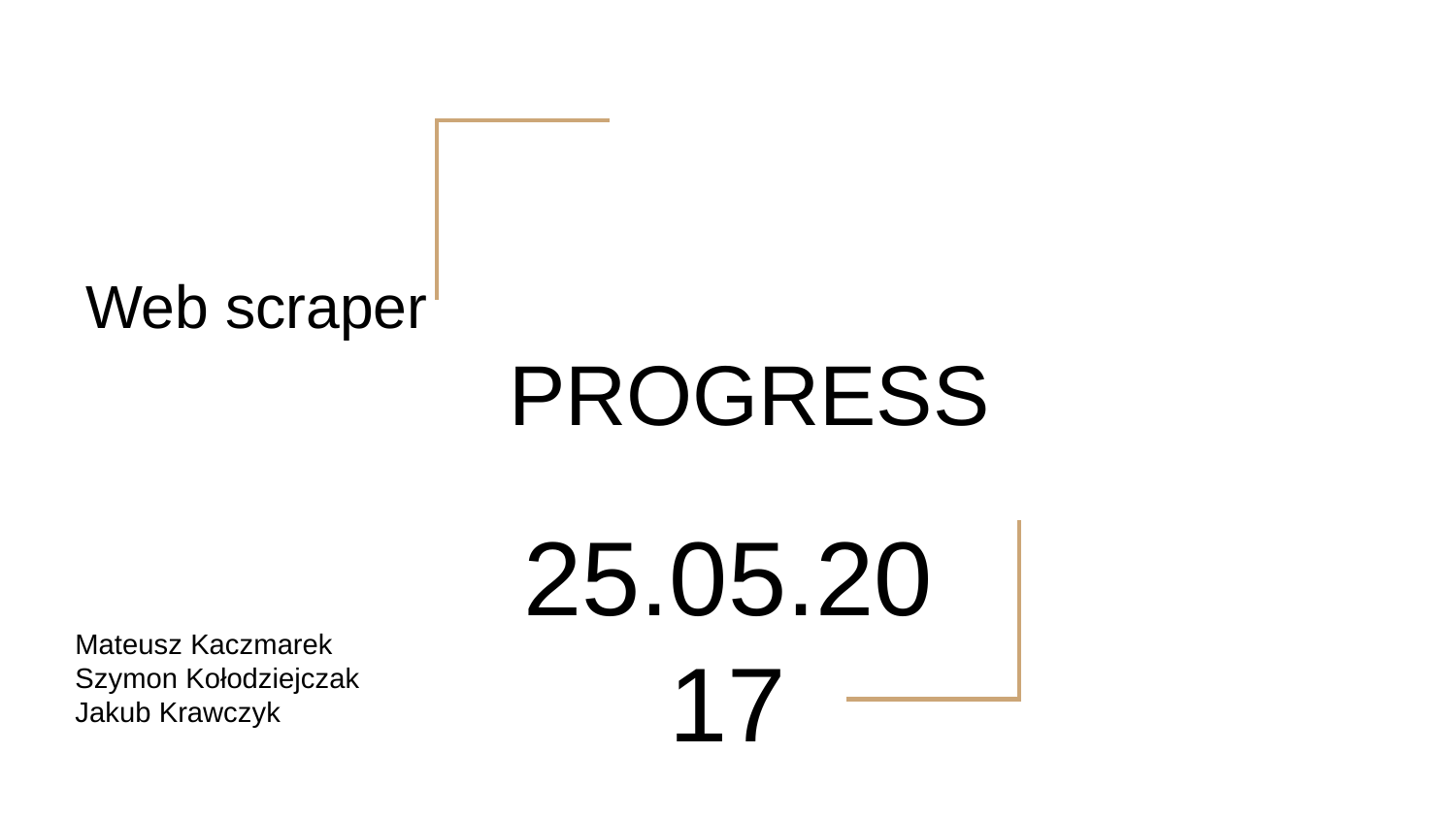

Web scraper
PROGRESS
25.05.2017
Mateusz Kaczmarek
Szymon Kołodziejczak
Jakub Krawczyk